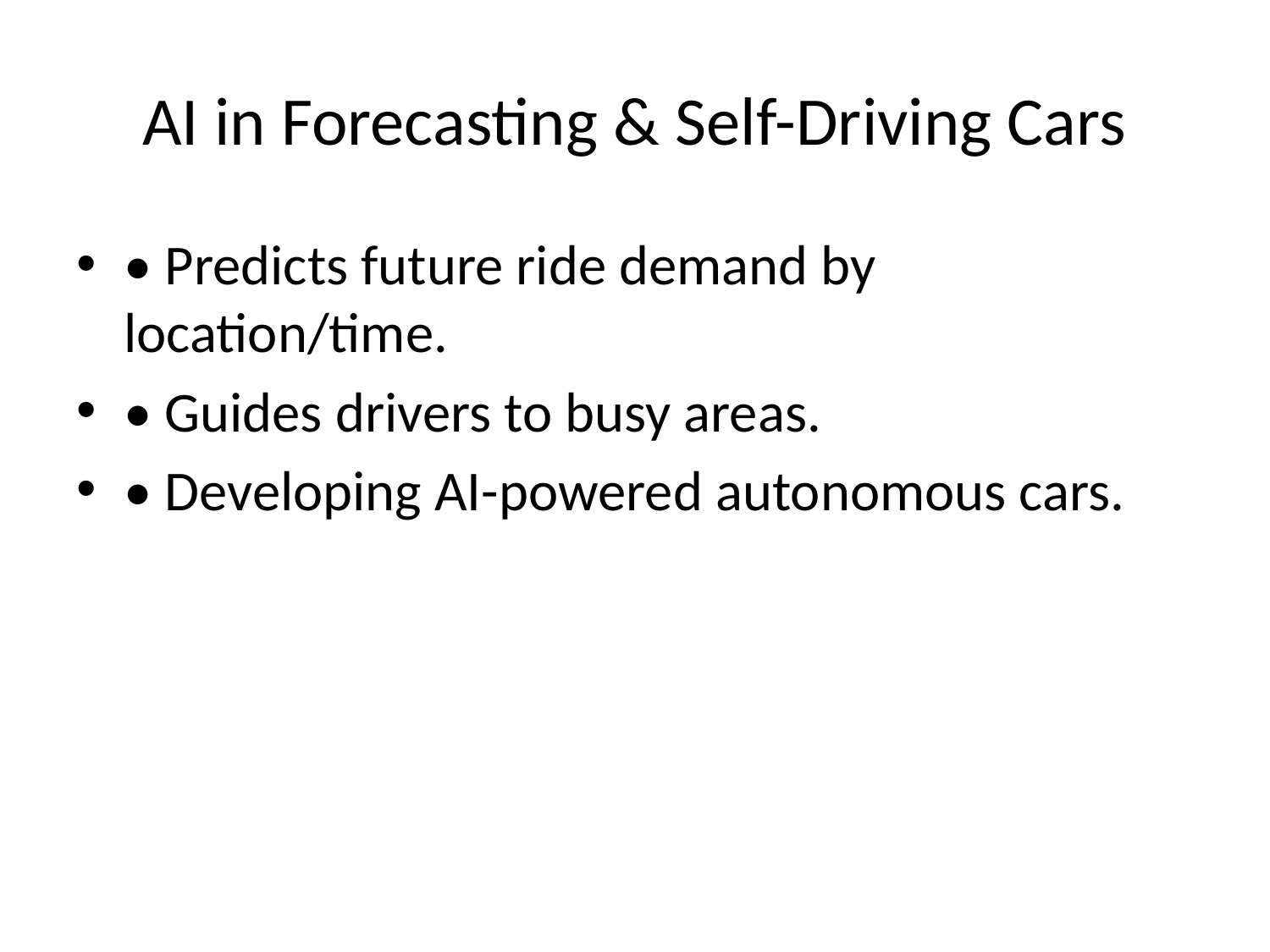

# AI in Forecasting & Self-Driving Cars
• Predicts future ride demand by location/time.
• Guides drivers to busy areas.
• Developing AI-powered autonomous cars.